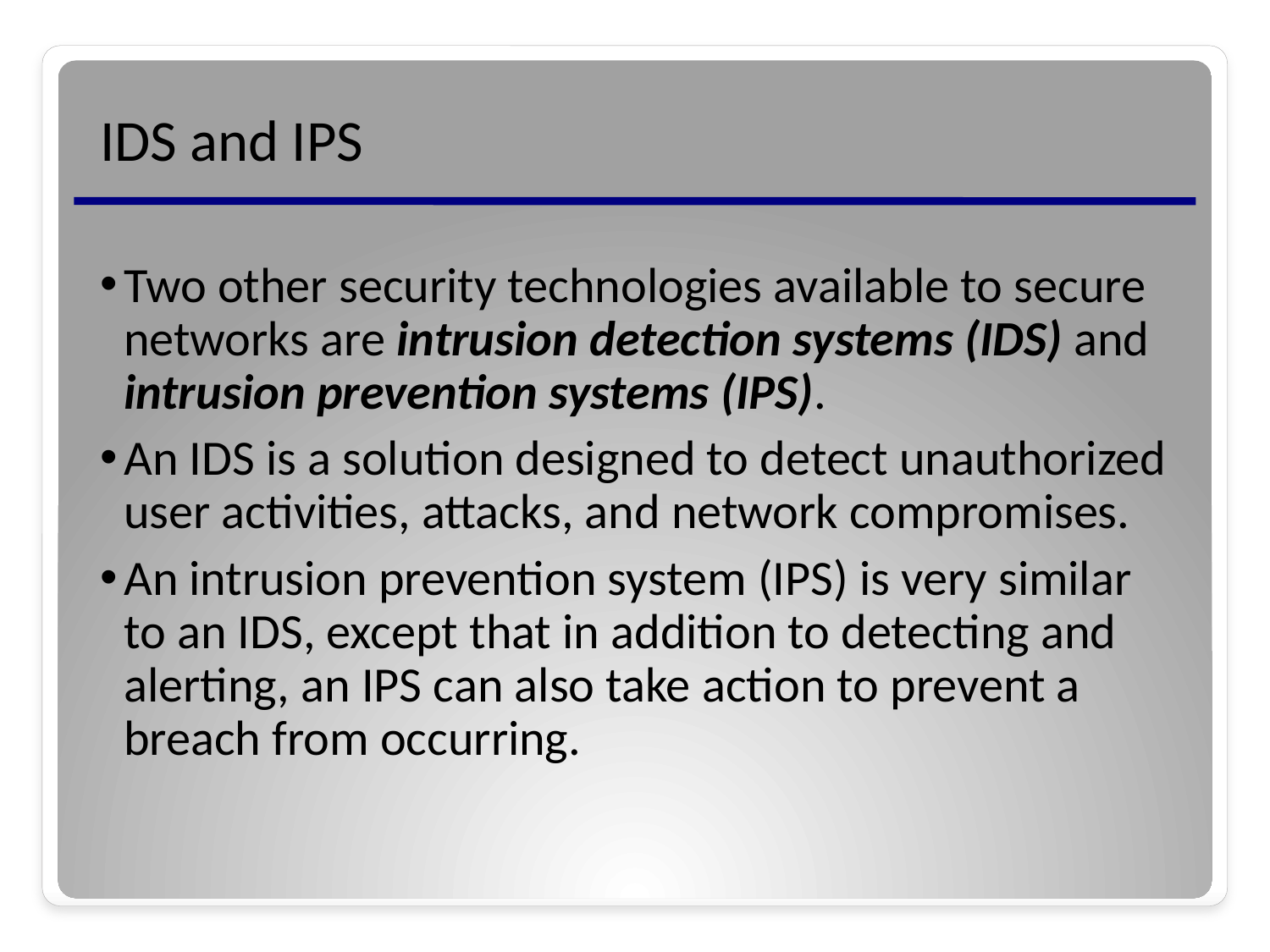

# IDS and IPS
Two other security technologies available to secure networks are intrusion detection systems (IDS) and intrusion prevention systems (IPS).
An IDS is a solution designed to detect unauthorized user activities, attacks, and network compromises.
An intrusion prevention system (IPS) is very similar to an IDS, except that in addition to detecting and alerting, an IPS can also take action to prevent a breach from occurring.